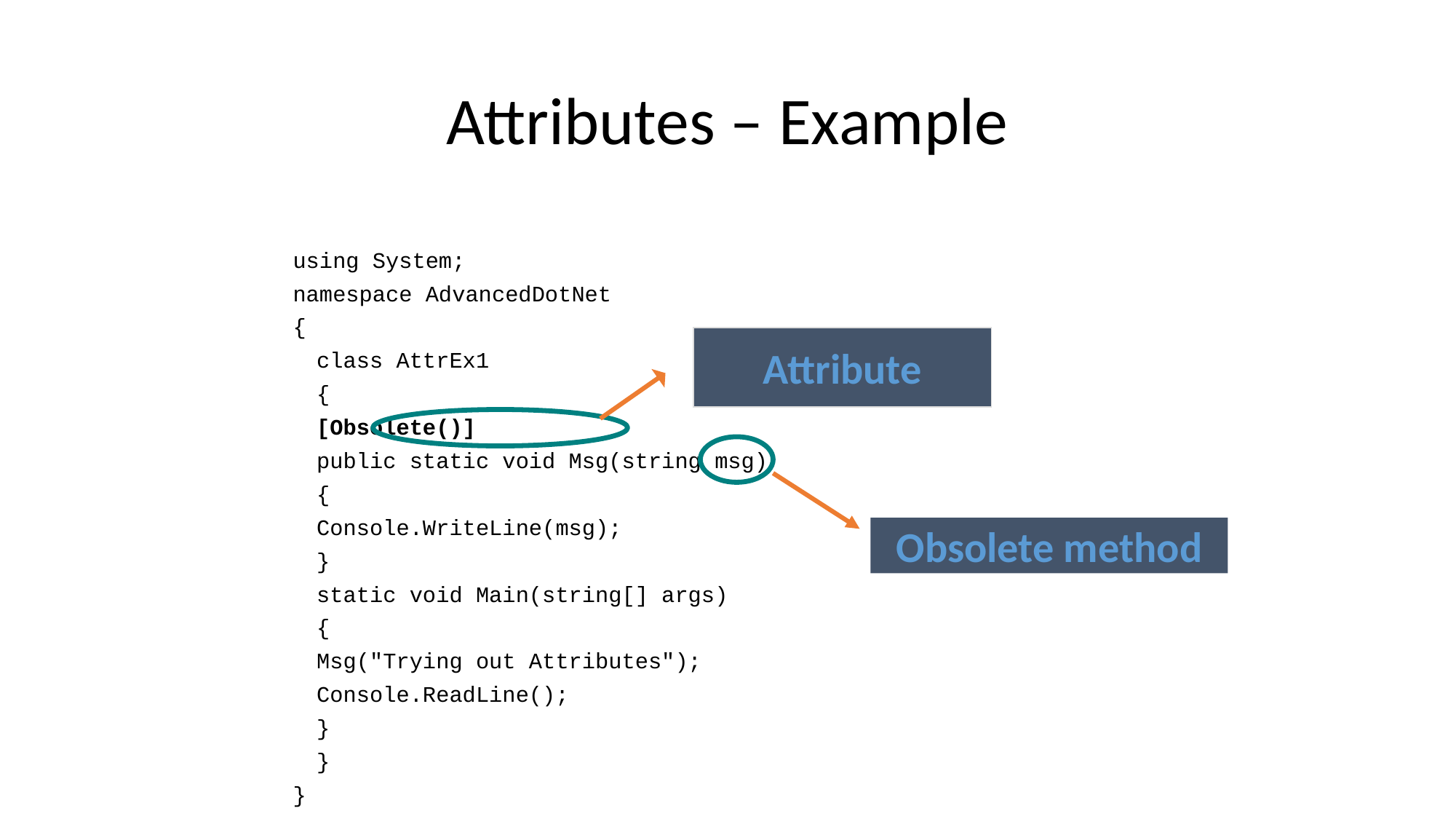

# Attributes – Example
using System;
namespace AdvancedDotNet
{
	class AttrEx1
	{
		[Obsolete()]
		public static void Msg(string msg)
		{
			Console.WriteLine(msg);
		}
		static void Main(string[] args)
		{
			Msg("Trying out Attributes");
			Console.ReadLine();
		}
	}
}
Attribute

Obsolete method